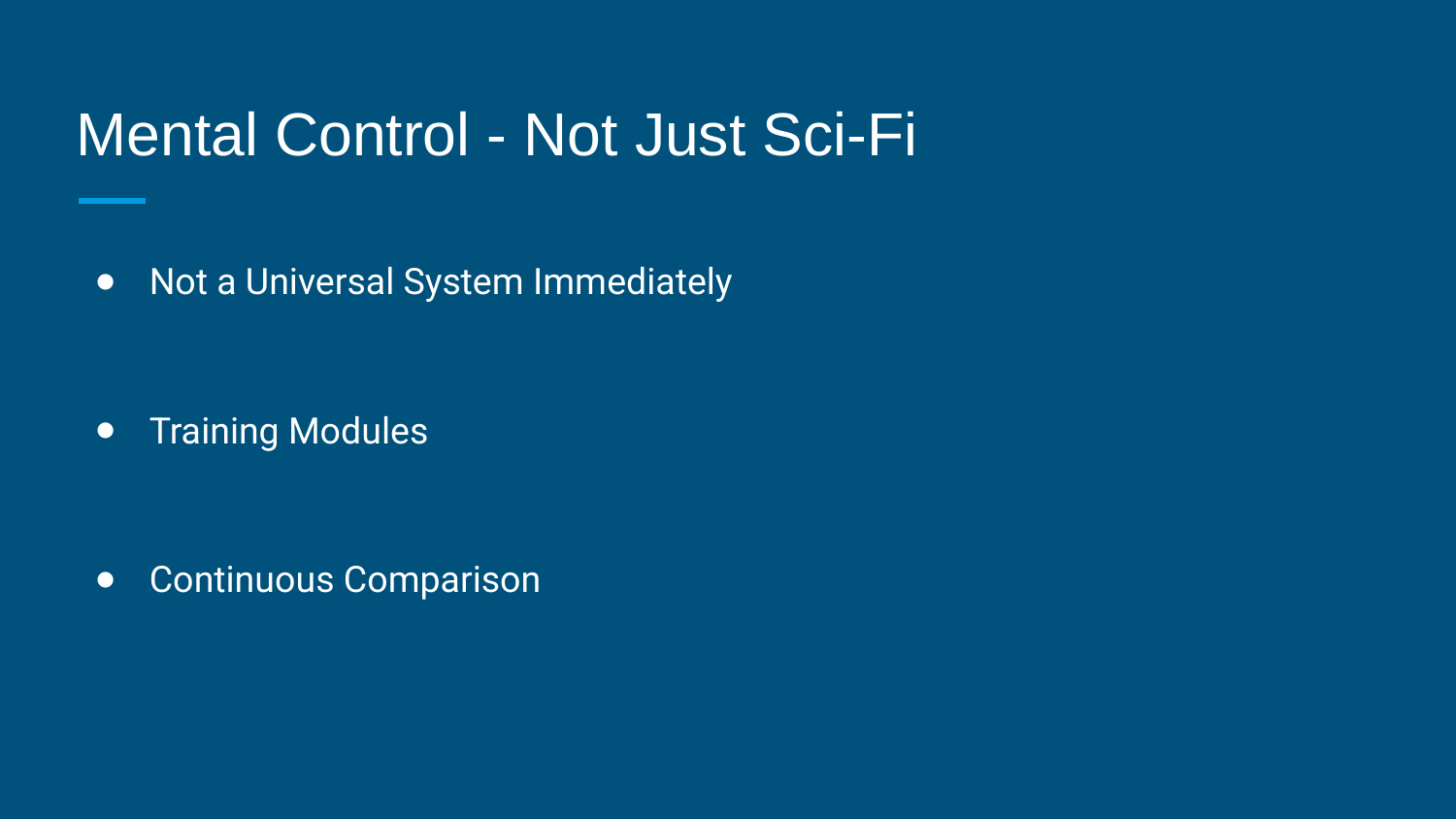

# Mental Control - Not Just Sci-Fi
Not a Universal System Immediately

Training Modules

Continuous Comparison